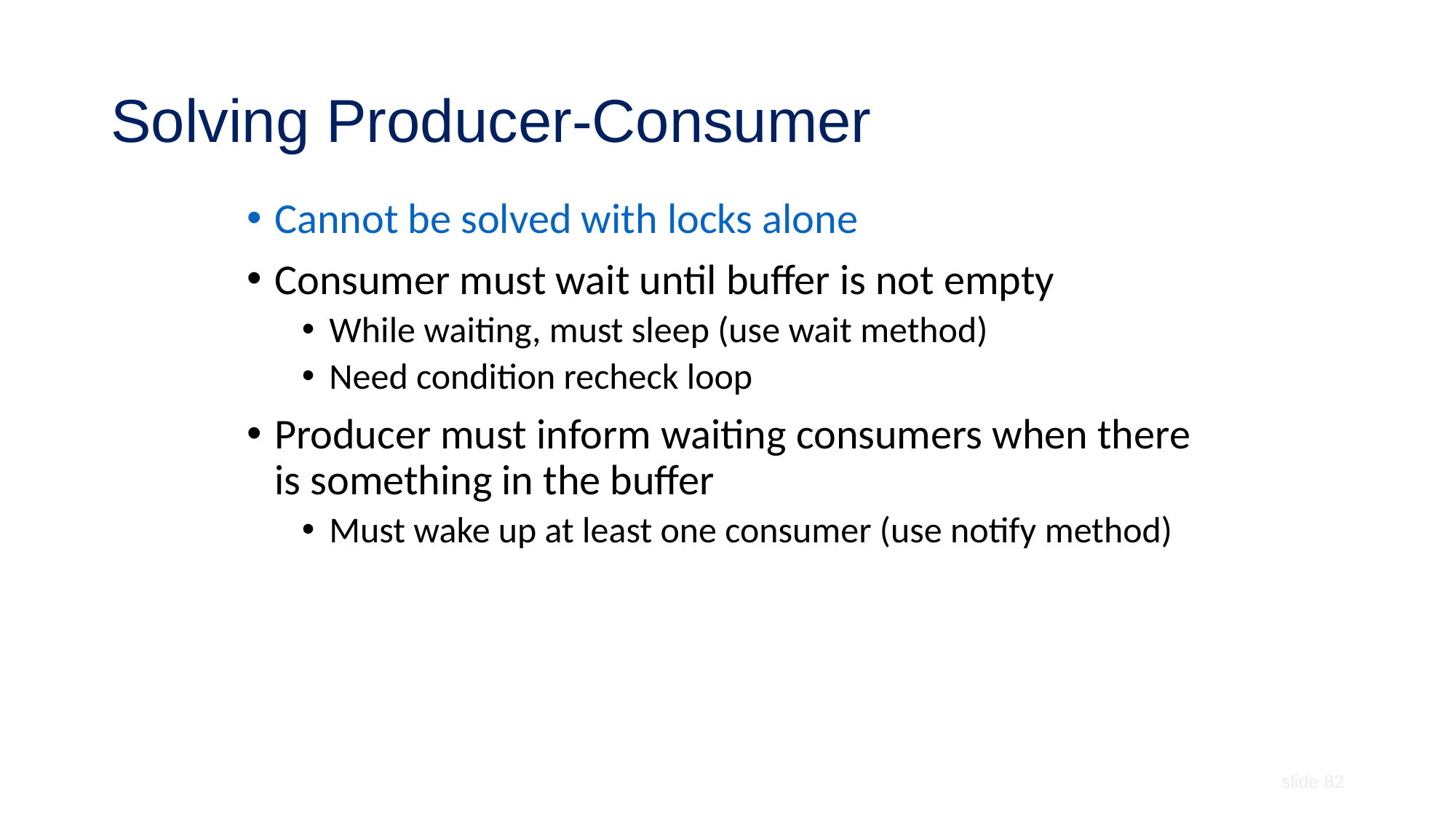

# Solving Producer-Consumer
Cannot be solved with locks alone
Consumer must wait until buffer is not empty
While waiting, must sleep (use wait method)
Need condition recheck loop
Producer must inform waiting consumers when there is something in the buffer
Must wake up at least one consumer (use notify method)
slide 82